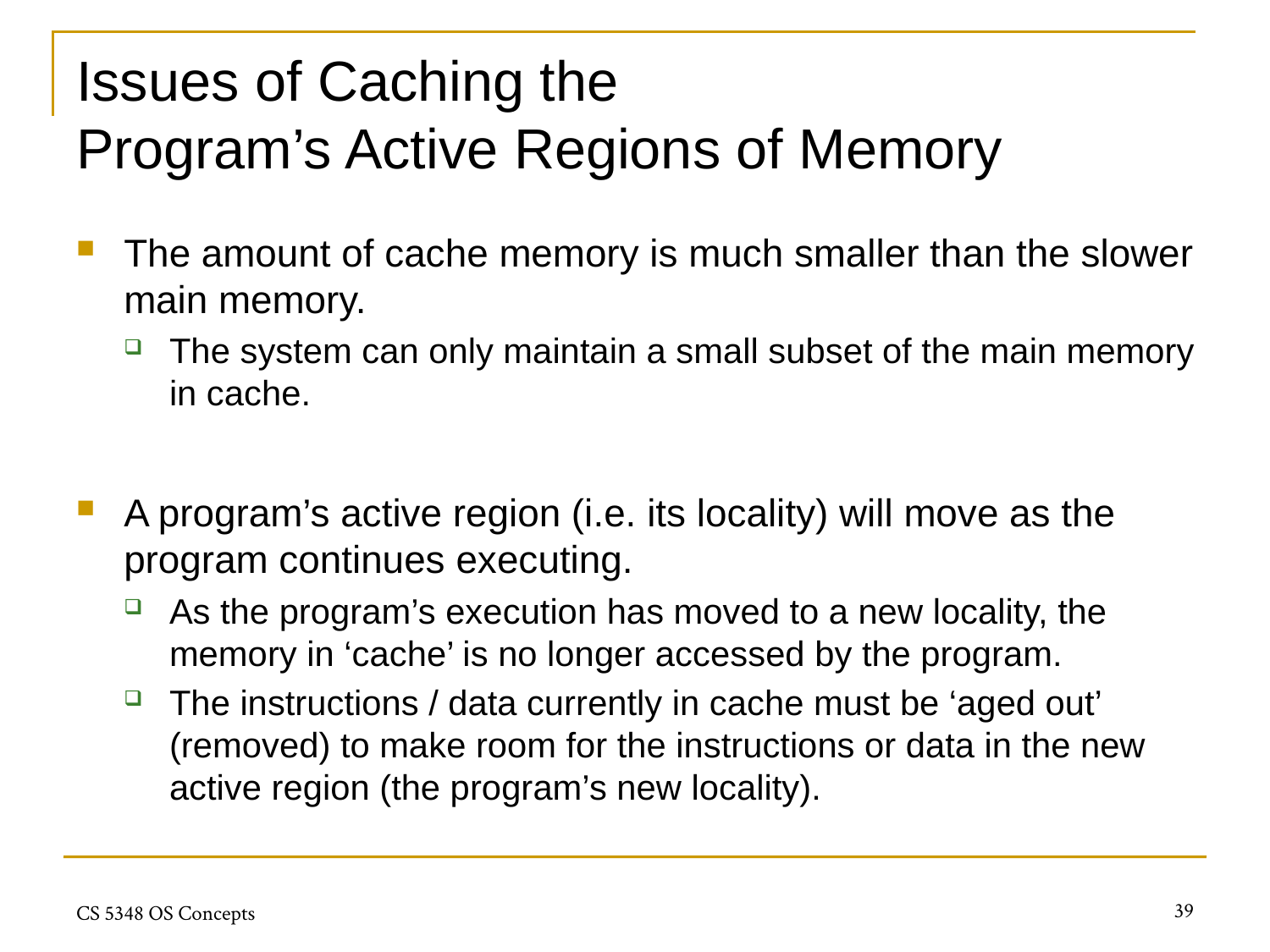

# Issues of Caching the Program’s Active Regions of Memory
The amount of cache memory is much smaller than the slower main memory.
The system can only maintain a small subset of the main memory in cache.

A program’s active region (i.e. its locality) will move as the program continues executing.
As the program’s execution has moved to a new locality, the memory in ‘cache’ is no longer accessed by the program.
The instructions / data currently in cache must be ‘aged out’ (removed) to make room for the instructions or data in the new active region (the program’s new locality).
39
CS 5348 OS Concepts